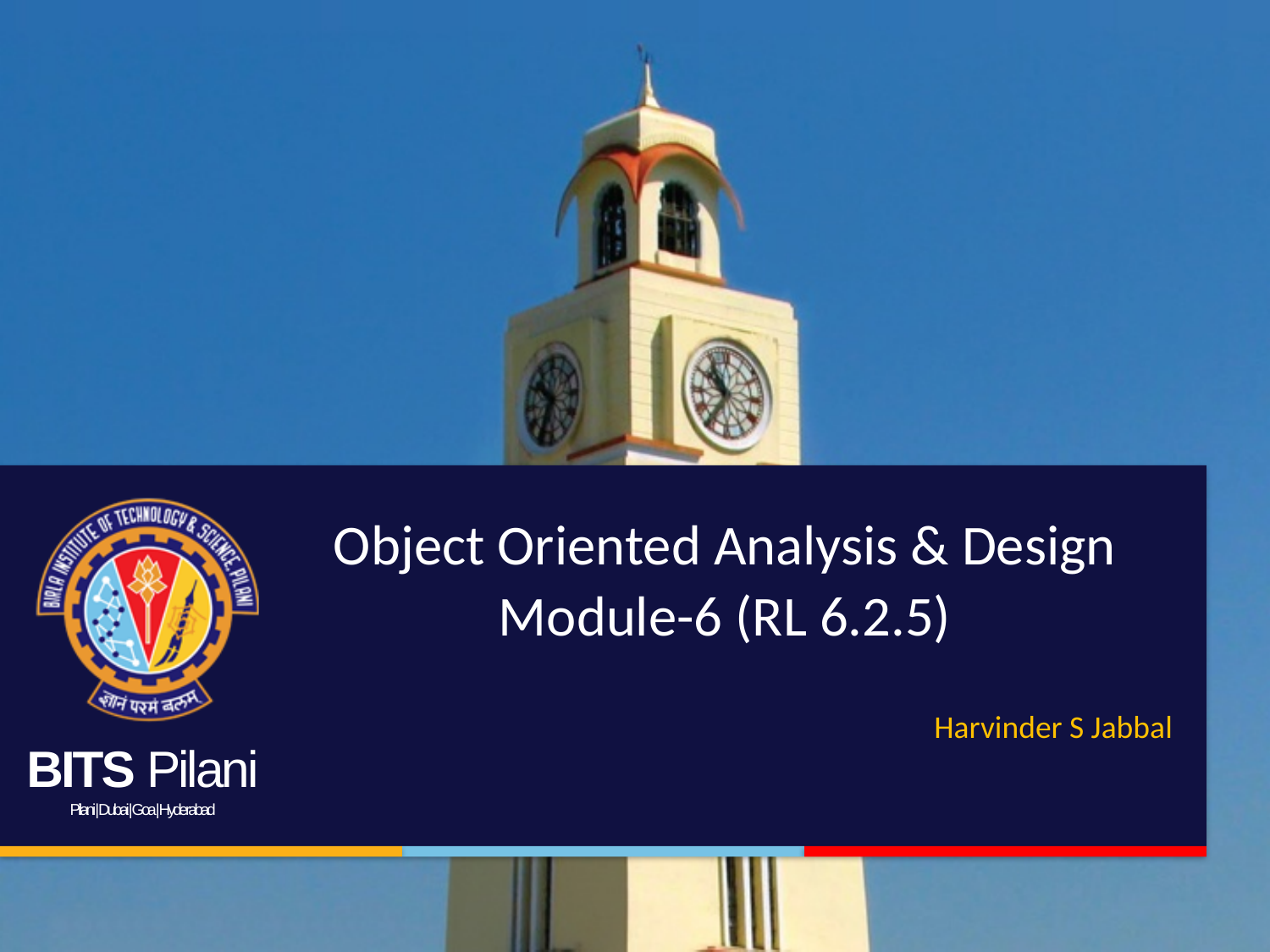

# Object Oriented Analysis & Design Module-6 (RL 6.2.5)

Harvinder S Jabbal